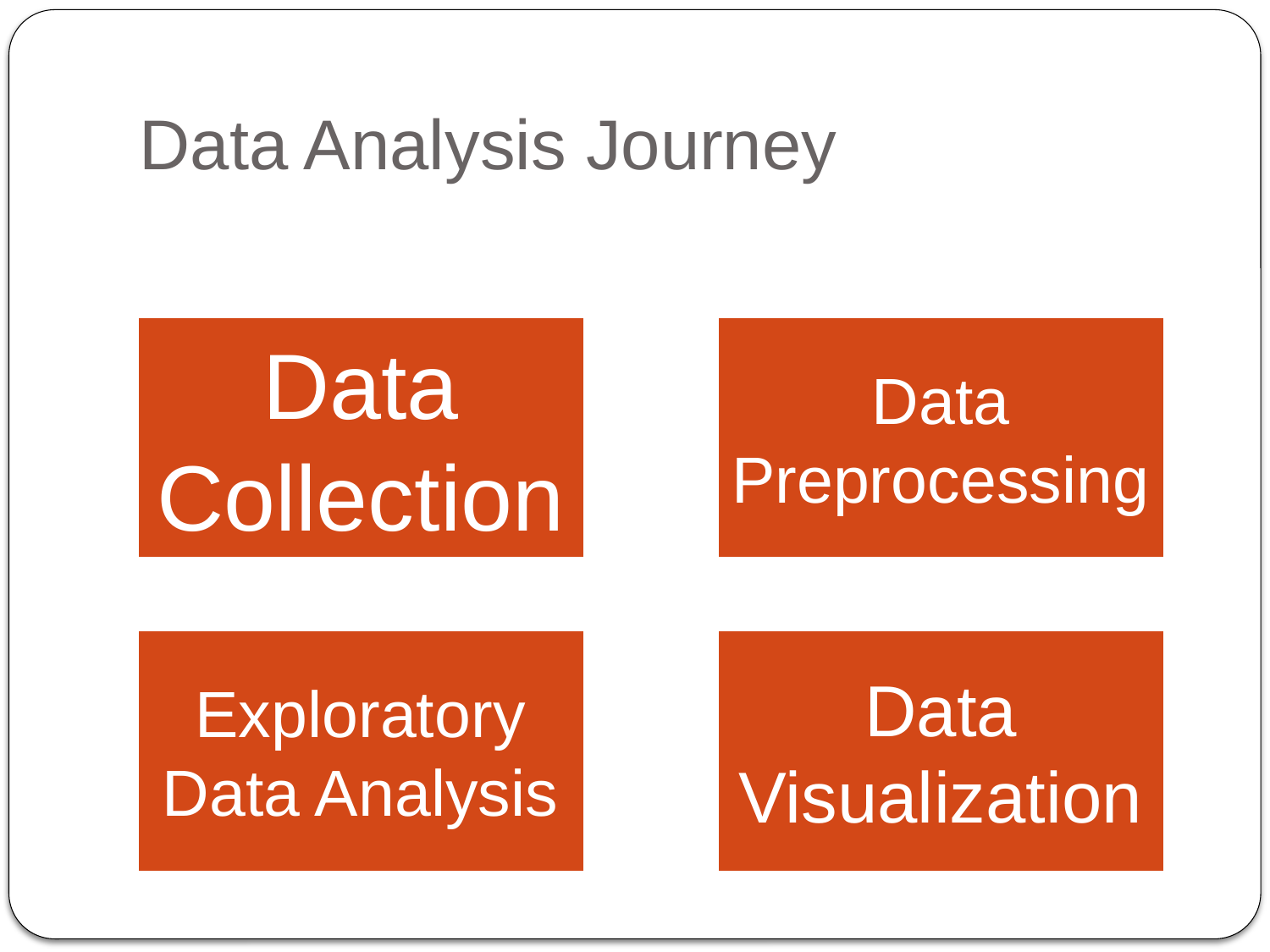

# Data Analysis Journey
Data Collection
Data Preprocessing
Exploratory Data Analysis
Data Visualization